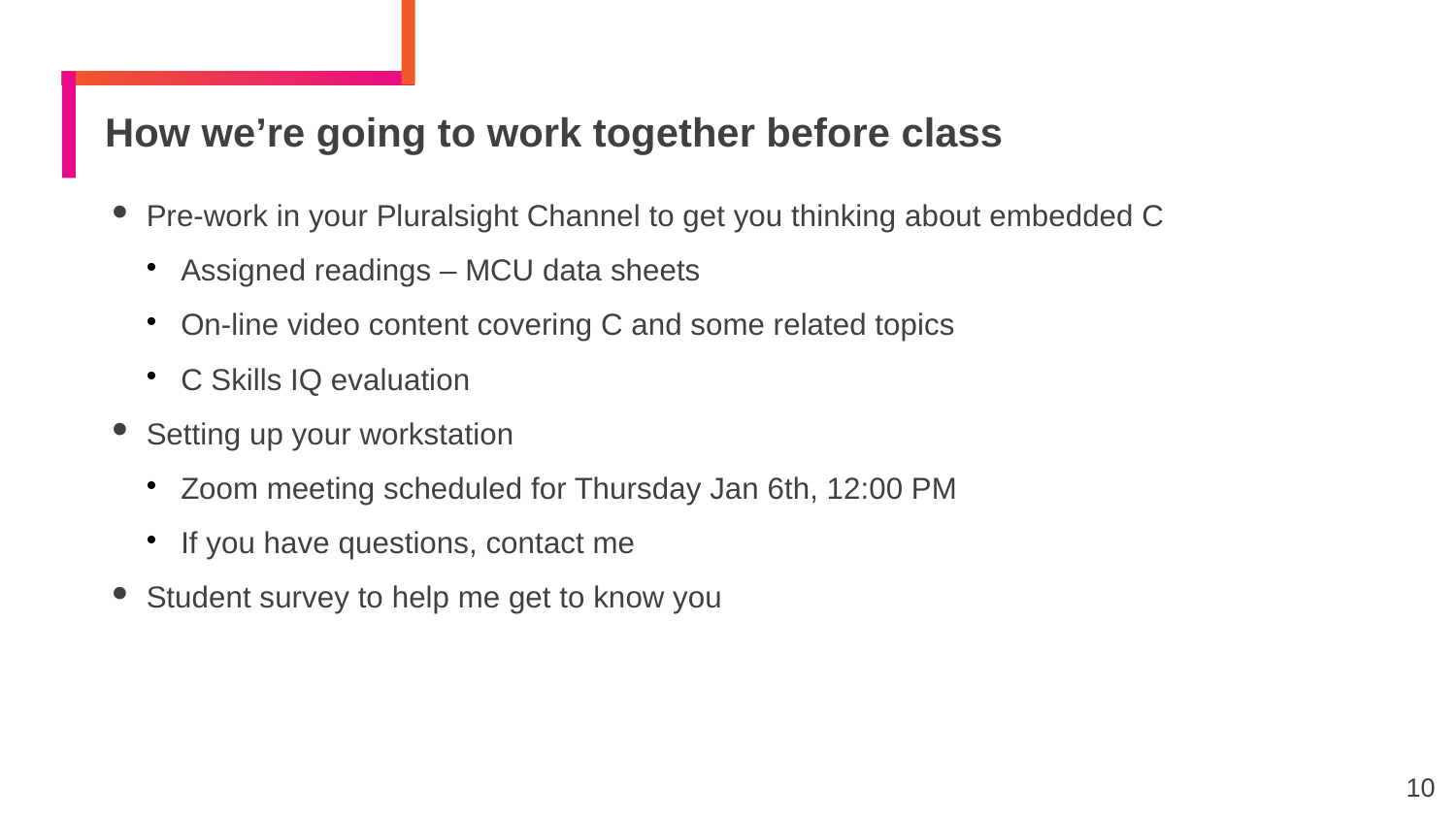

# How we’re going to work together before class
Pre-work in your Pluralsight Channel to get you thinking about embedded C
Assigned readings – MCU data sheets
On-line video content covering C and some related topics
C Skills IQ evaluation
Setting up your workstation
Zoom meeting scheduled for Thursday Jan 6th, 12:00 PM
If you have questions, contact me
Student survey to help me get to know you
10